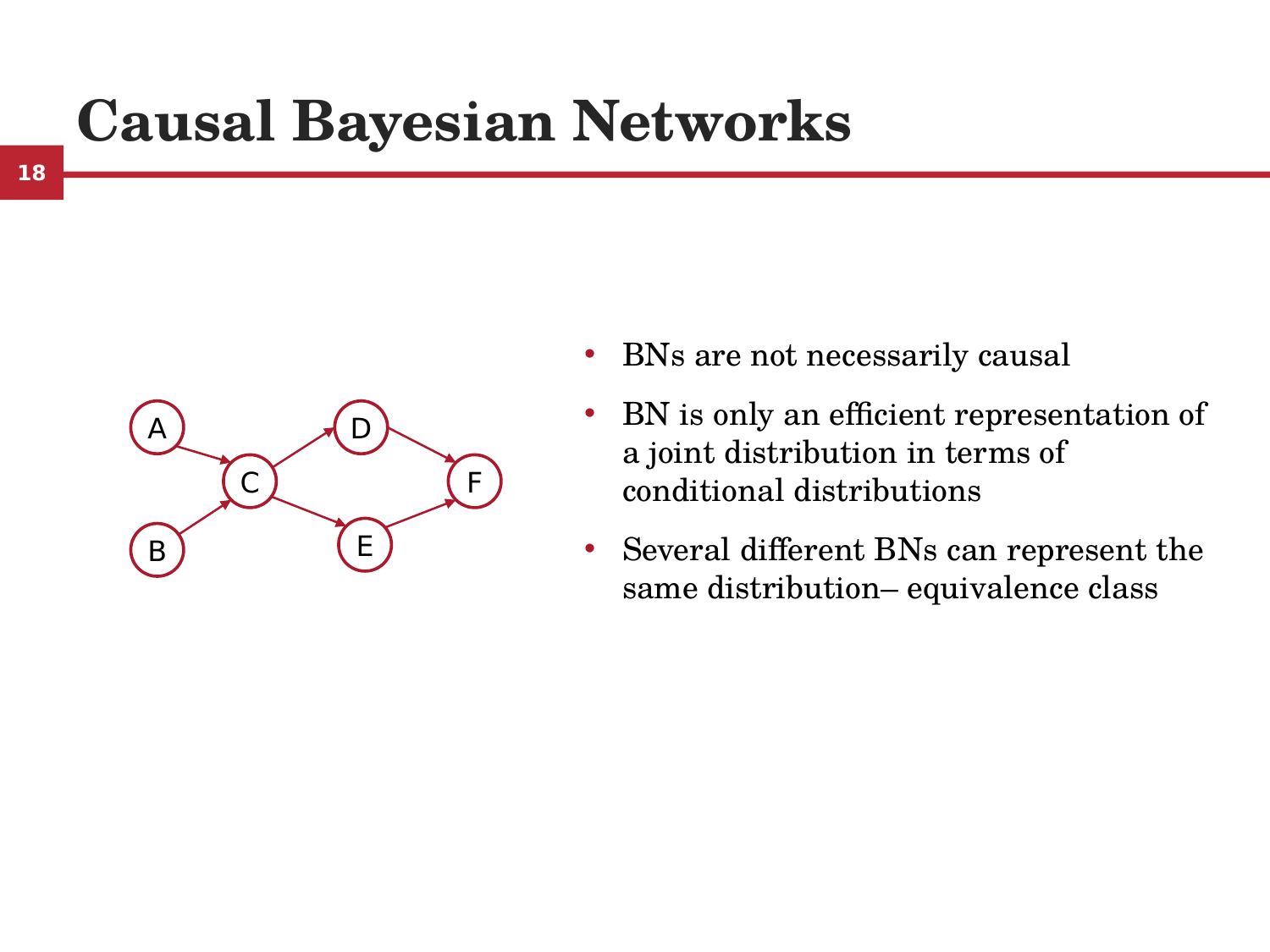

# Causal Bayesian Networks
BNs are not necessarily causal
BN is only an efficient representation of a joint distribution in terms of conditional distributions
Several different BNs can represent the same distribution– equivalence class
A
D
C
F
E
B